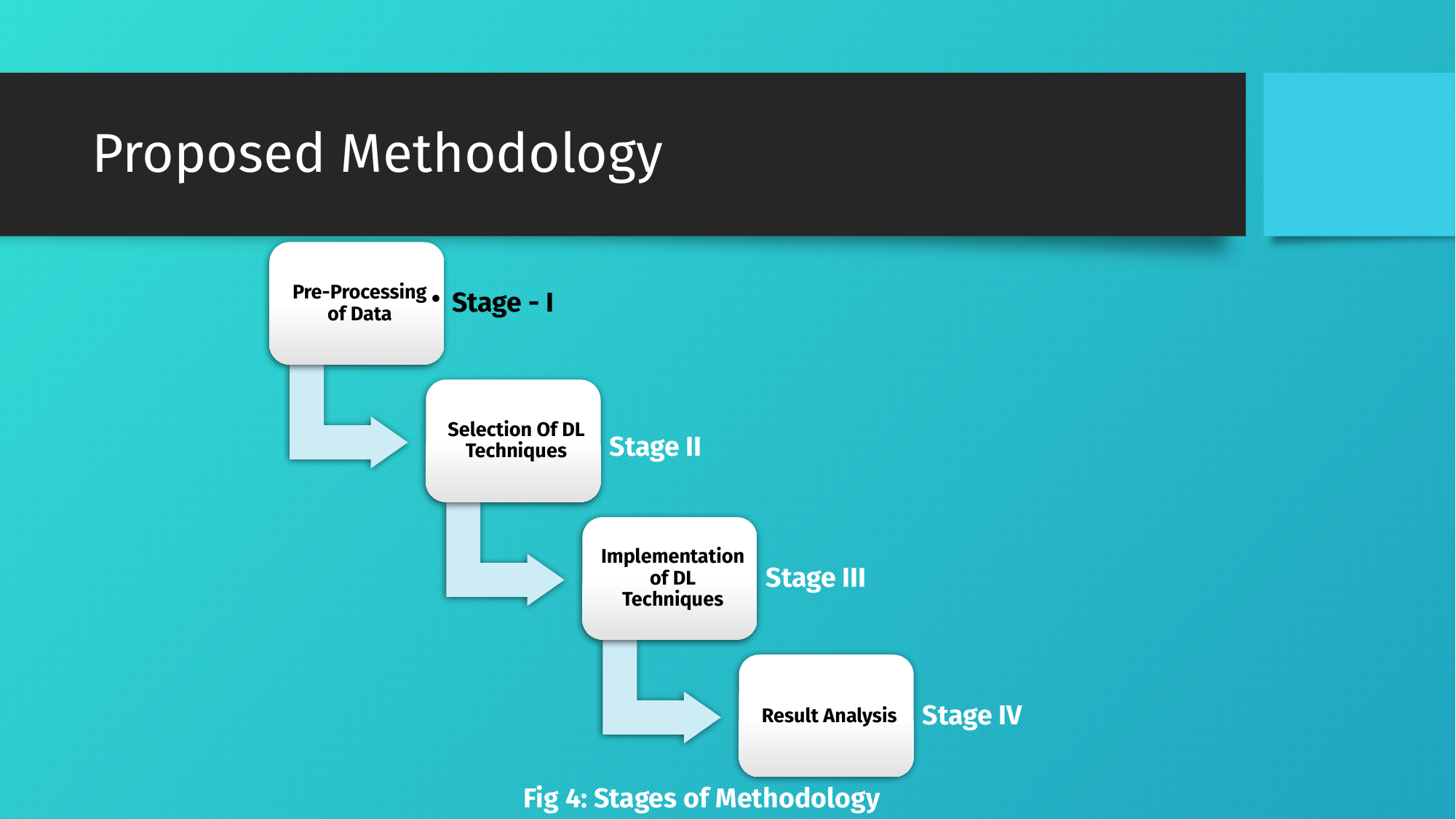

# Proposed Methodology
Pre-Processing of Data
Stage - I
Selection Of DL Techniques
Stage II
Implementation of DL Techniques
Stage III
Result Analysis
Stage IV
Fig 4: Stages of Methodology